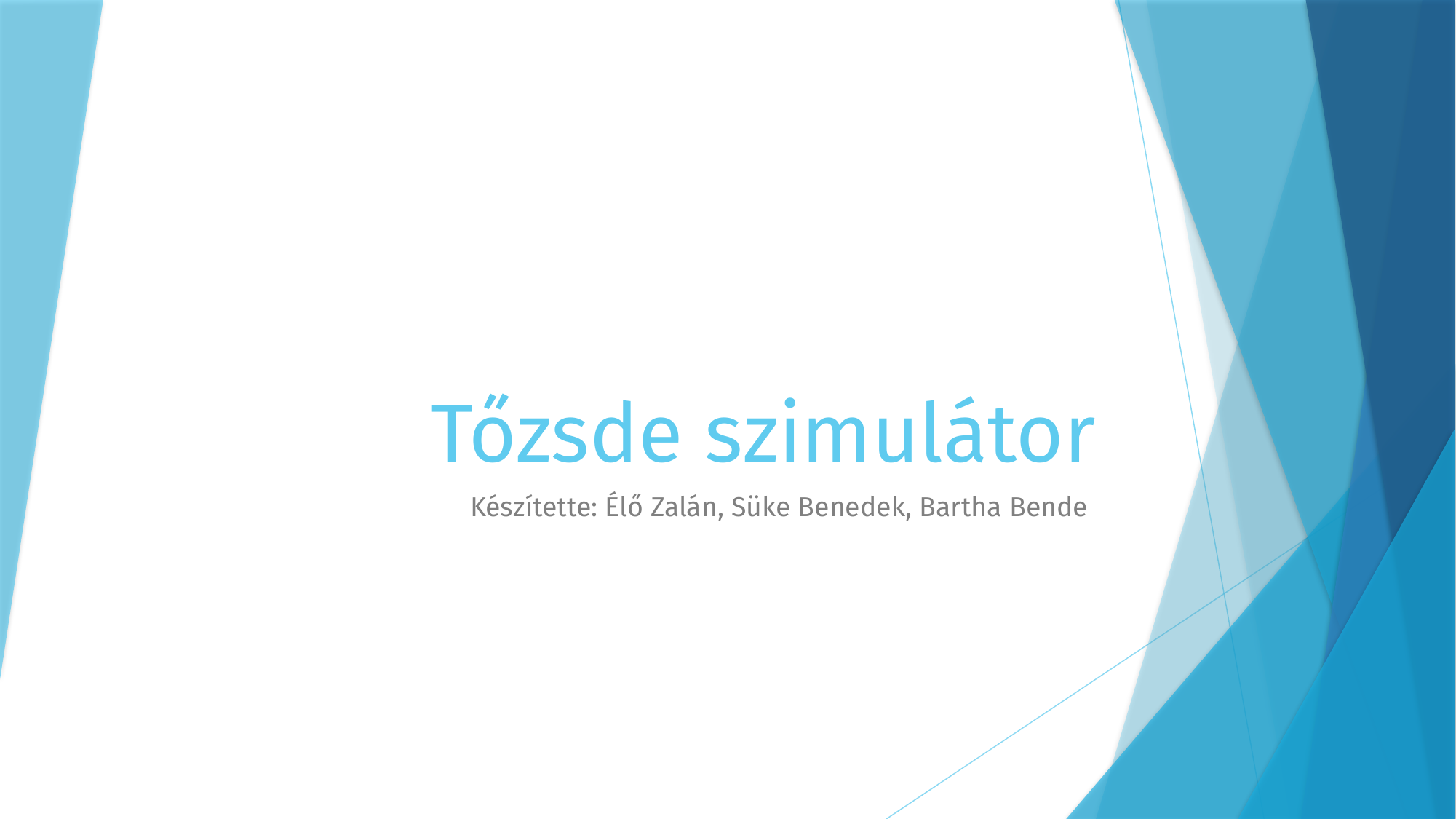

# Tőzsde szimulátor
Készítette: Élő Zalán, Süke Benedek, Bartha Bende